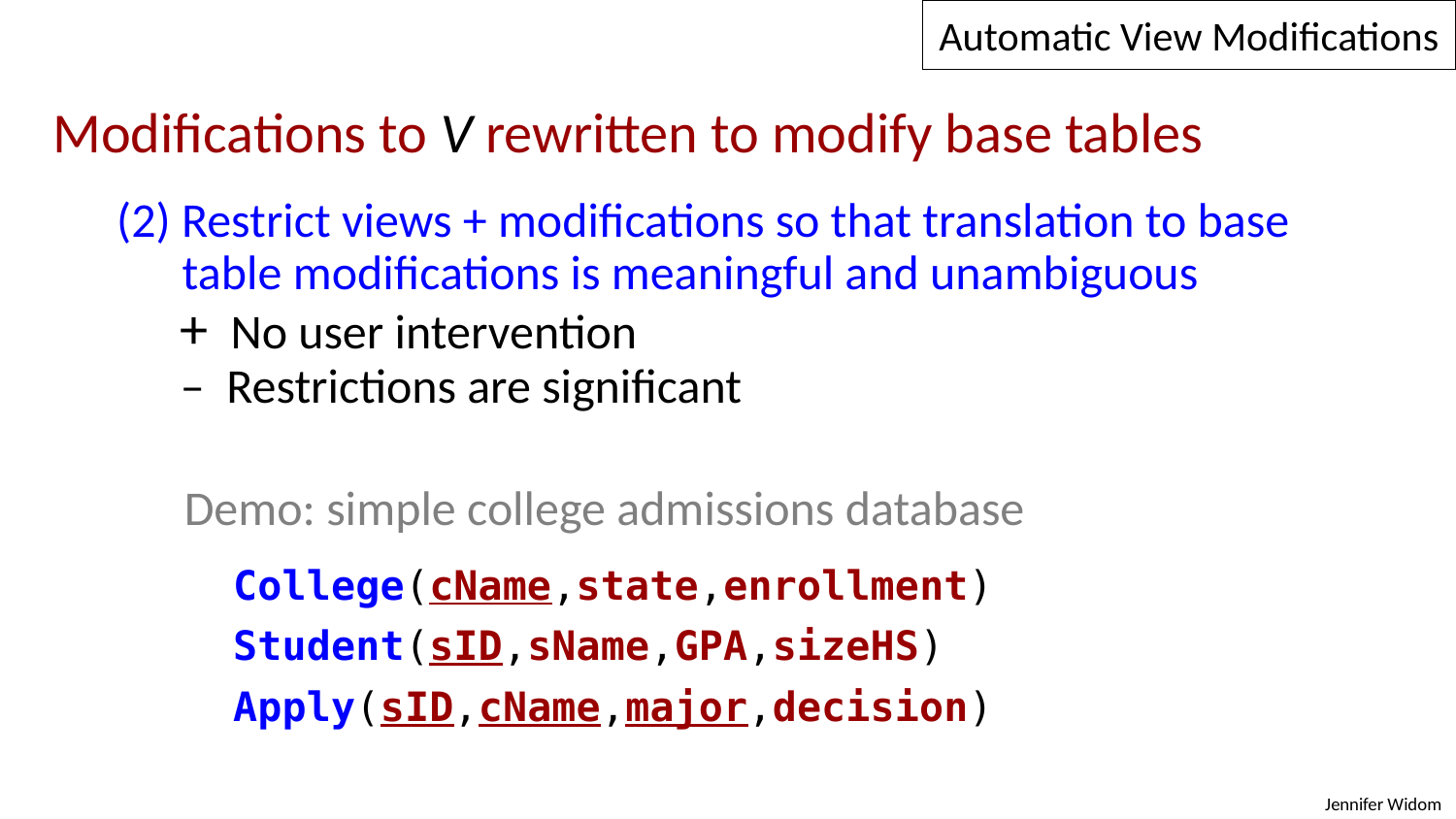

Automatic View Modifications
Modifications to V rewritten to modify base tables
(2) Restrict views + modifications so that translation to base
      table modifications is meaningful and unambiguous
+  No user intervention
–  Restrictions are significant

Demo: simple college admissions database
  College(cName,state,enrollment)
  Student(sID,sName,GPA,sizeHS)
  Apply(sID,cName,major,decision)